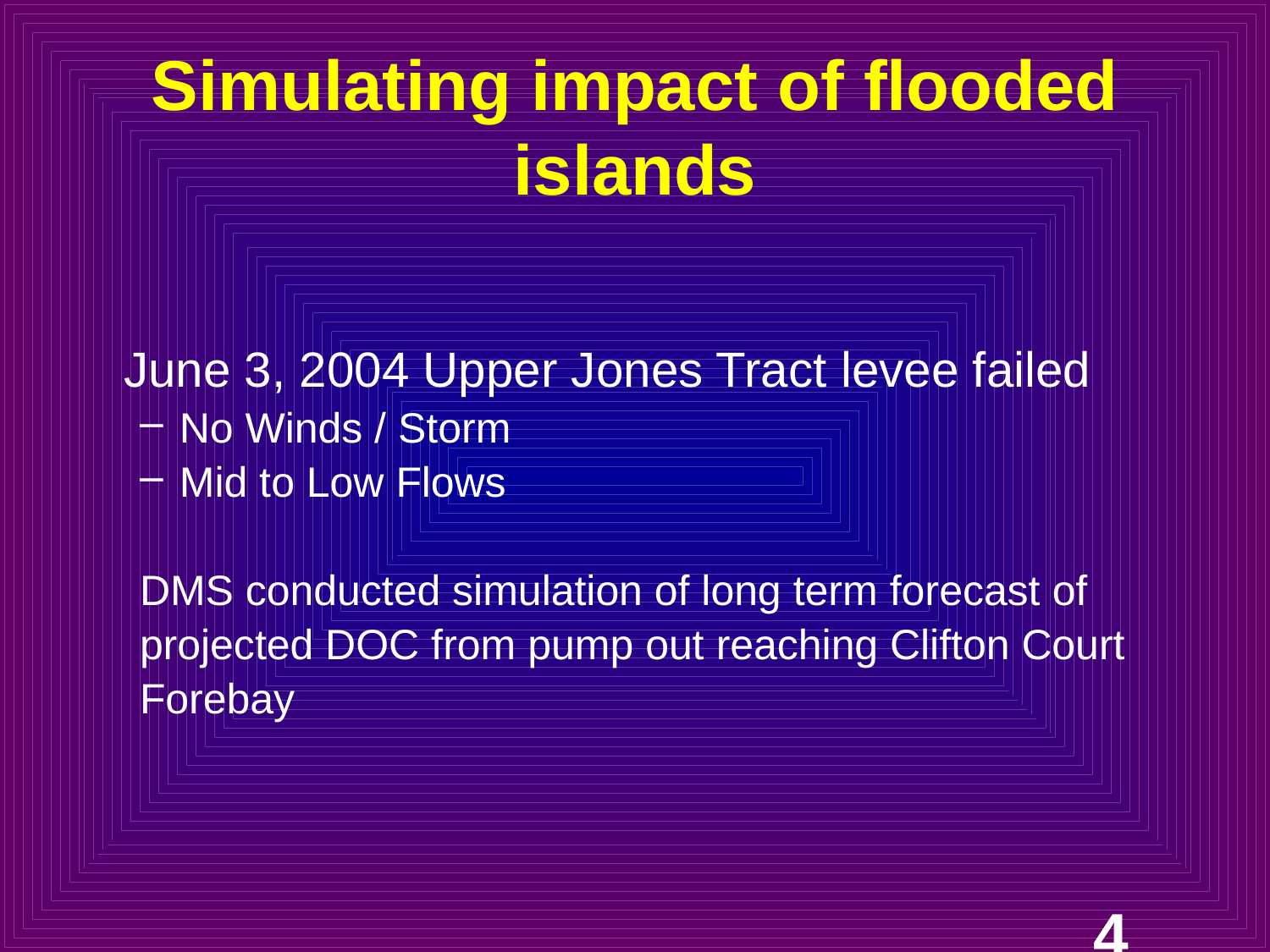

# Simulating impact of flooded islands
	June 3, 2004 Upper Jones Tract levee failed
No Winds / Storm
Mid to Low Flows

DMS conducted simulation of long term forecast of
projected DOC from pump out reaching Clifton Court
Forebay
4